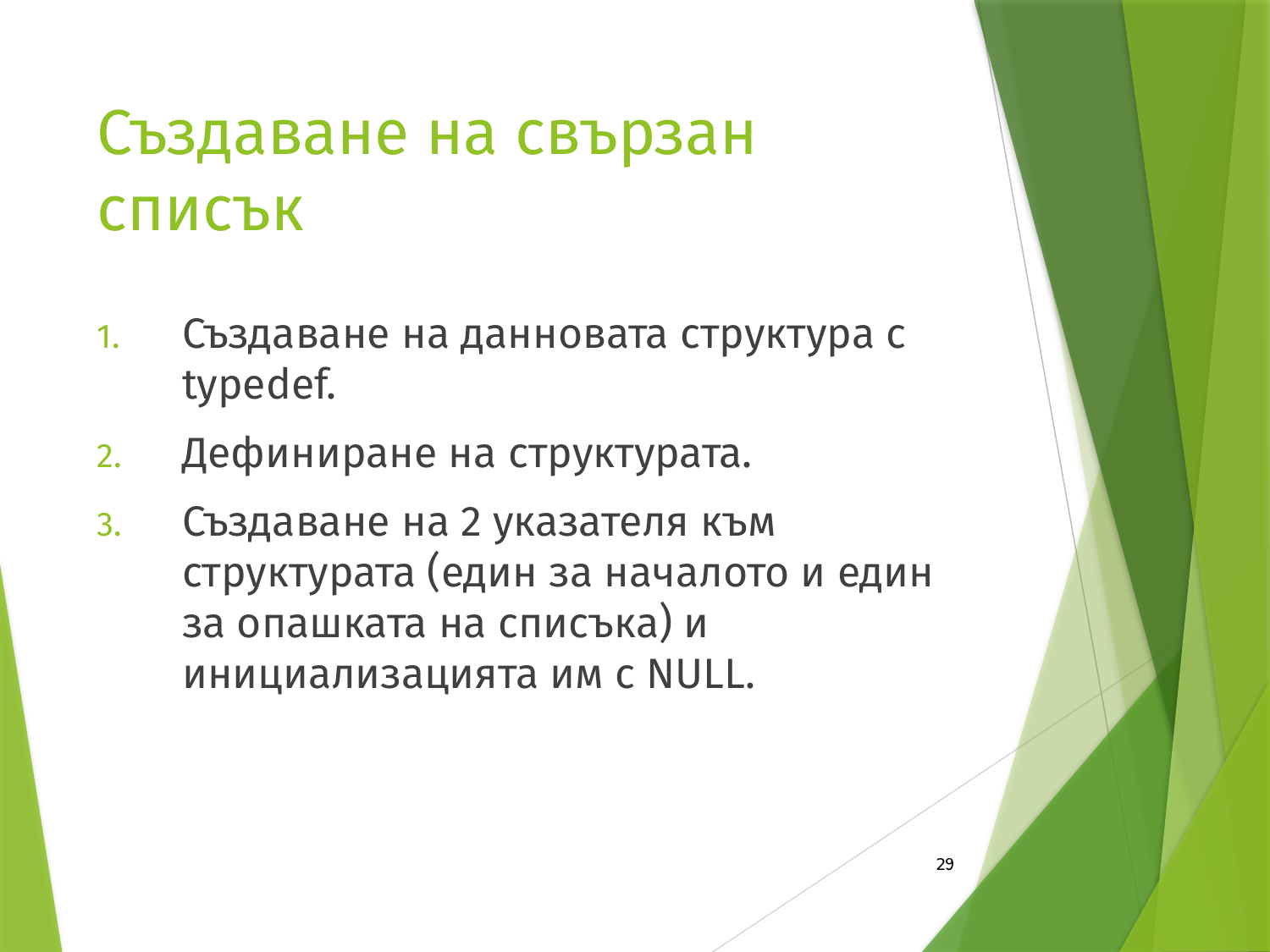

# Създаване на свързан списък
Създаване на данновата структура с typedef.
Дефиниране на структурата.
Създаване на 2 указателя към структурата (един за началото и един за опашката на списъка) и инициализацията им с NULL.
29